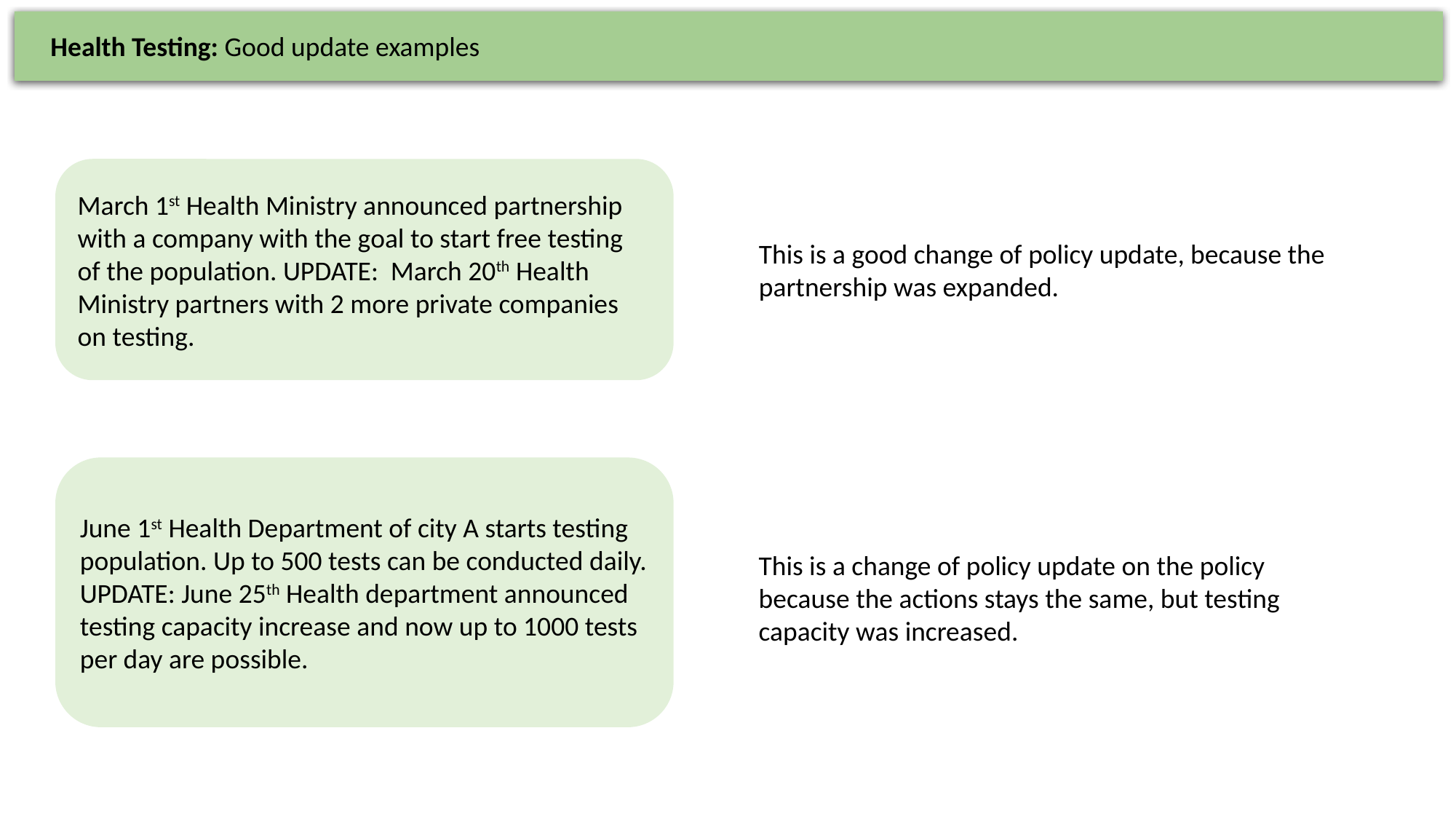

Health Testing: Good update examples
March 1st Health Ministry announced partnership with a company with the goal to start free testing of the population. UPDATE:  March 20th Health Ministry partners with 2 more private companies on testing.
This is a good change of policy update, because the partnership was expanded.
June 1st Health Department of city A starts testing population. Up to 500 tests can be conducted daily. UPDATE: June 25th Health department announced testing capacity increase and now up to 1000 tests per day are possible.
This is a change of policy update on the policy because the actions stays the same, but testing capacity was increased.